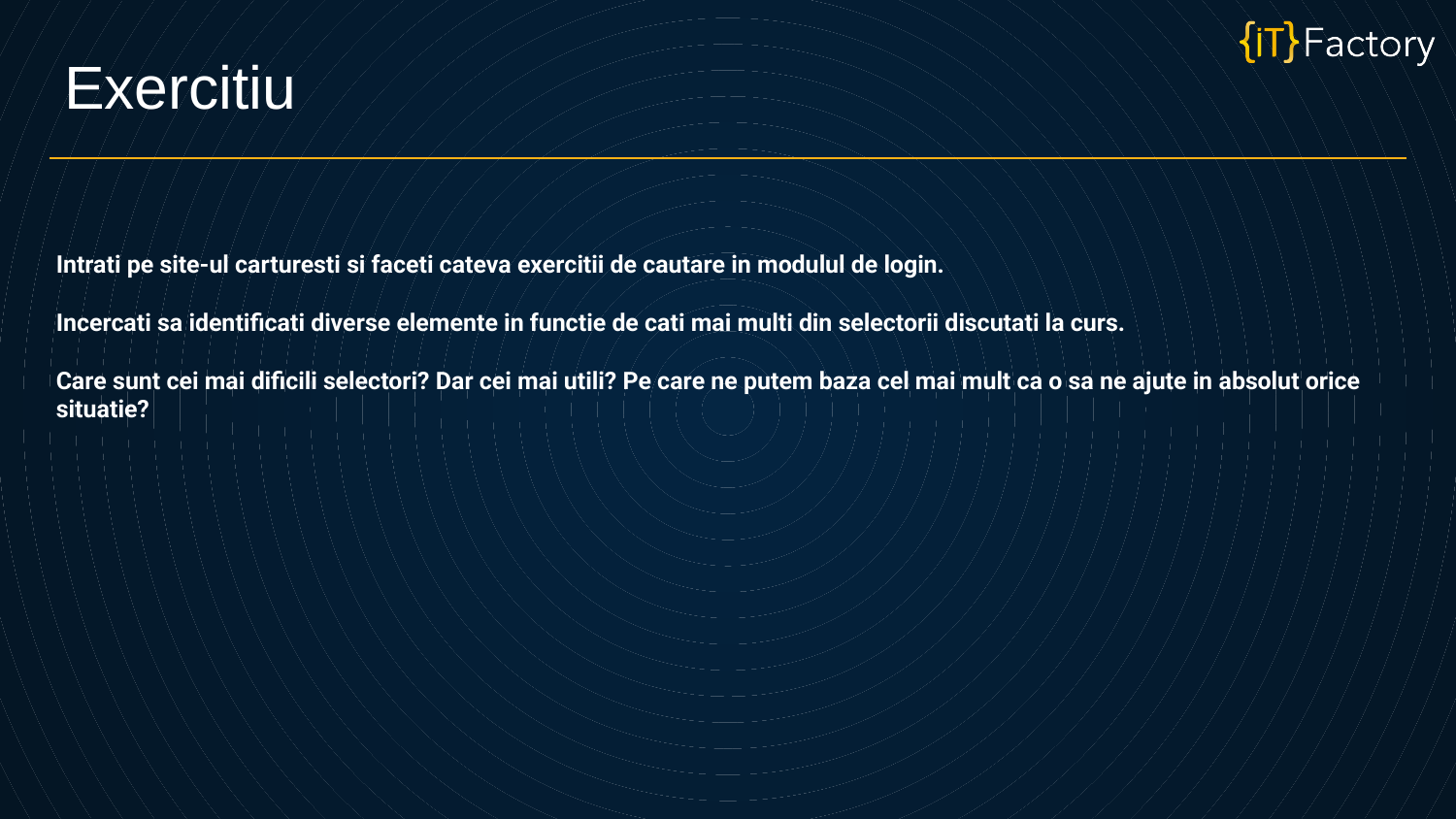

Exercitiu
Intrati pe site-ul carturesti si faceti cateva exercitii de cautare in modulul de login.

Incercati sa identificati diverse elemente in functie de cati mai multi din selectorii discutati la curs.

Care sunt cei mai dificili selectori? Dar cei mai utili? Pe care ne putem baza cel mai mult ca o sa ne ajute in absolut orice situatie?